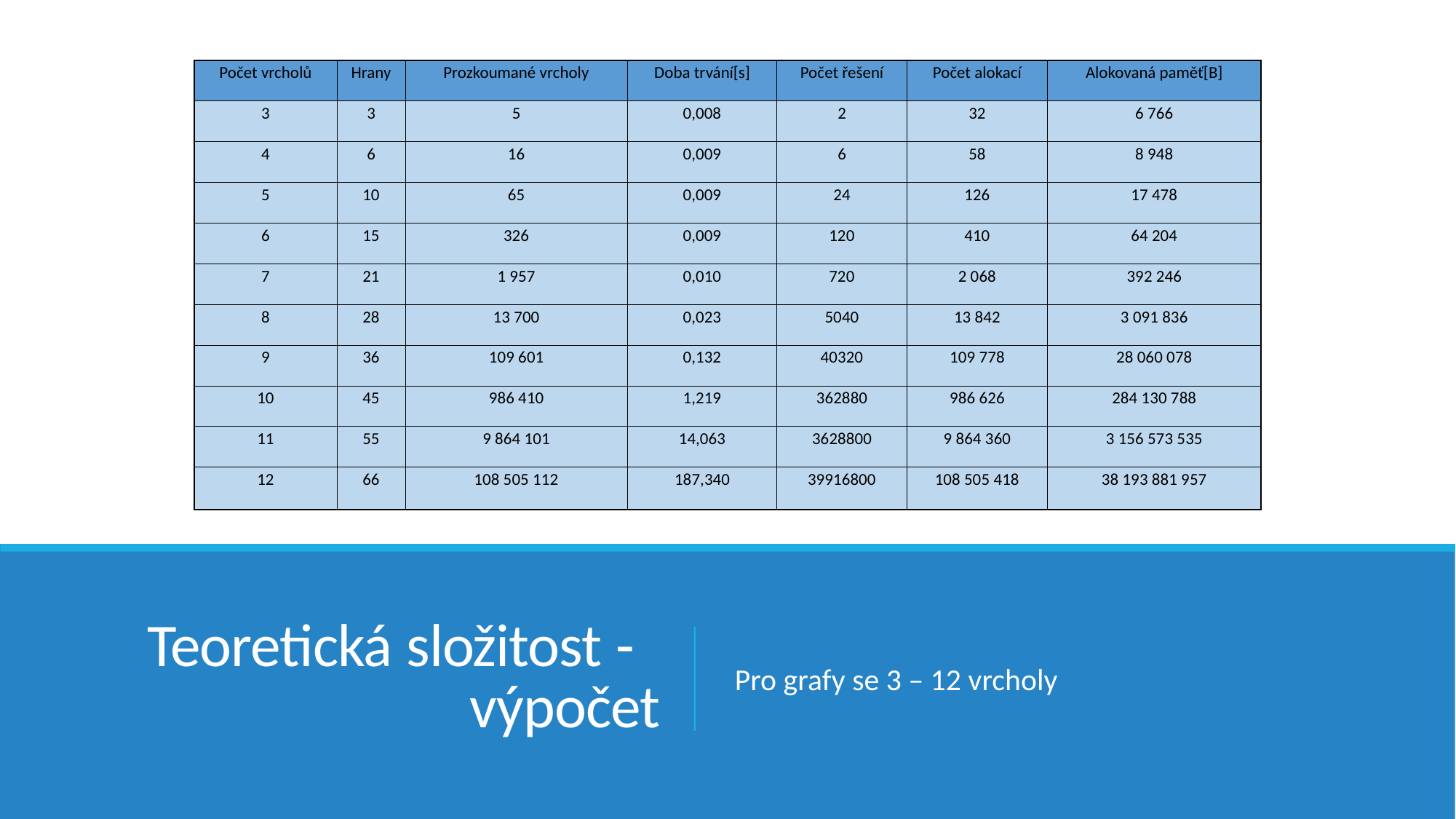

| Počet vrcholů | Hrany | Prozkoumané vrcholy | Doba trvání[s] | Počet řešení | Počet alokací | Alokovaná paměť[B] |
| --- | --- | --- | --- | --- | --- | --- |
| 3 | 3 | 5 | 0,008 | 2 | 32 | 6 766 |
| 4 | 6 | 16 | 0,009 | 6 | 58 | 8 948 |
| 5 | 10 | 65 | 0,009 | 24 | 126 | 17 478 |
| 6 | 15 | 326 | 0,009 | 120 | 410 | 64 204 |
| 7 | 21 | 1 957 | 0,010 | 720 | 2 068 | 392 246 |
| 8 | 28 | 13 700 | 0,023 | 5040 | 13 842 | 3 091 836 |
| 9 | 36 | 109 601 | 0,132 | 40320 | 109 778 | 28 060 078 |
| 10 | 45 | 986 410 | 1,219 | 362880 | 986 626 | 284 130 788 |
| 11 | 55 | 9 864 101 | 14,063 | 3628800 | 9 864 360 | 3 156 573 535 |
| 12 | 66 | 108 505 112 | 187,340 | 39916800 | 108 505 418 | 38 193 881 957 |

Teoretická složitost -   výpočet

Pro grafy se 3 – 12 vrcholy